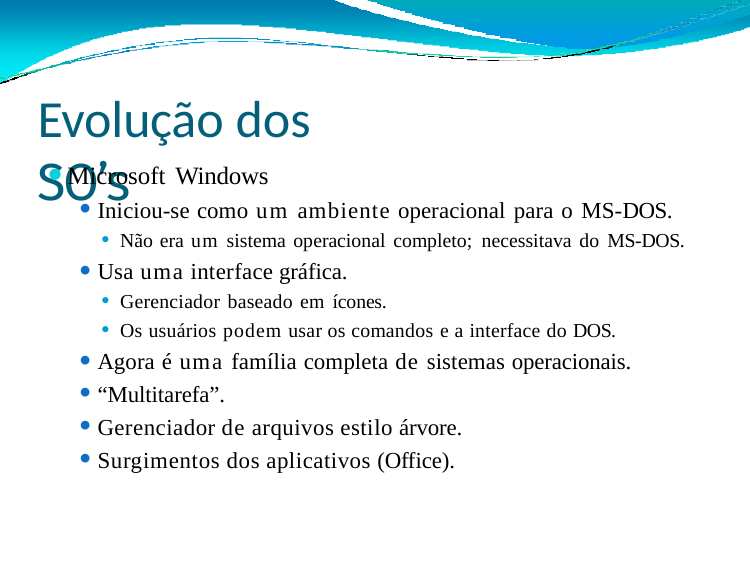

# Evolução dos SO’s
Microsoft Windows
Iniciou-se como um ambiente operacional para o MS-DOS.
Não era um sistema operacional completo; necessitava do MS-DOS.
Usa uma interface gráfica.
Gerenciador baseado em ícones.
Os usuários podem usar os comandos e a interface do DOS.
Agora é uma família completa de sistemas operacionais.
“Multitarefa”.
Gerenciador de arquivos estilo árvore.
Surgimentos dos aplicativos (Office).